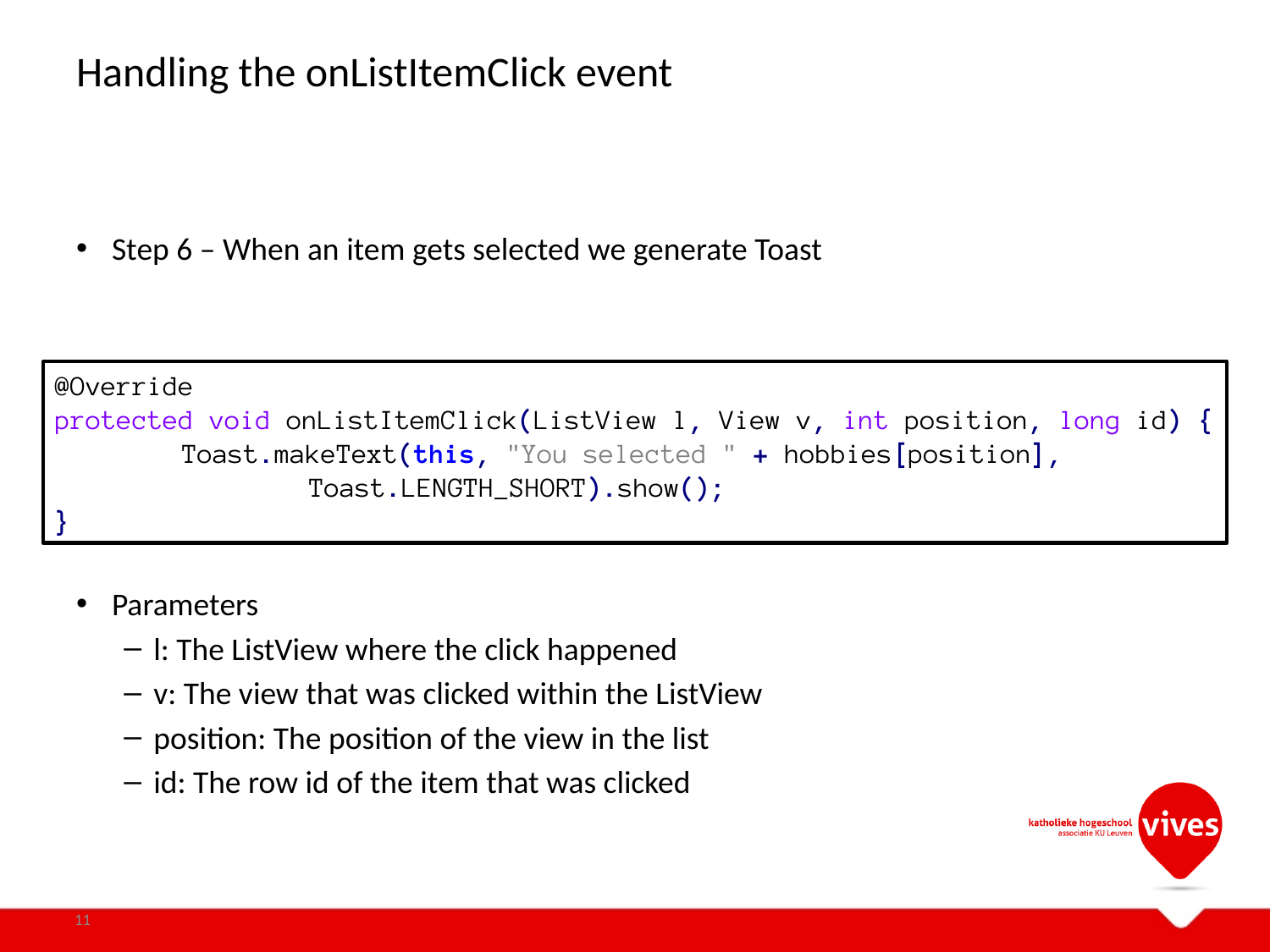

# Handling the onListItemClick event
Step 6 – When an item gets selected we generate Toast

Parameters
l: The ListView where the click happened
v: The view that was clicked within the ListView
position: The position of the view in the list
id: The row id of the item that was clicked

@Override
protected void onListItemClick(ListView l, View v, int position, long id) {
	Toast.makeText(this, "You selected " + hobbies[position],
		Toast.LENGTH_SHORT).show();
}
11